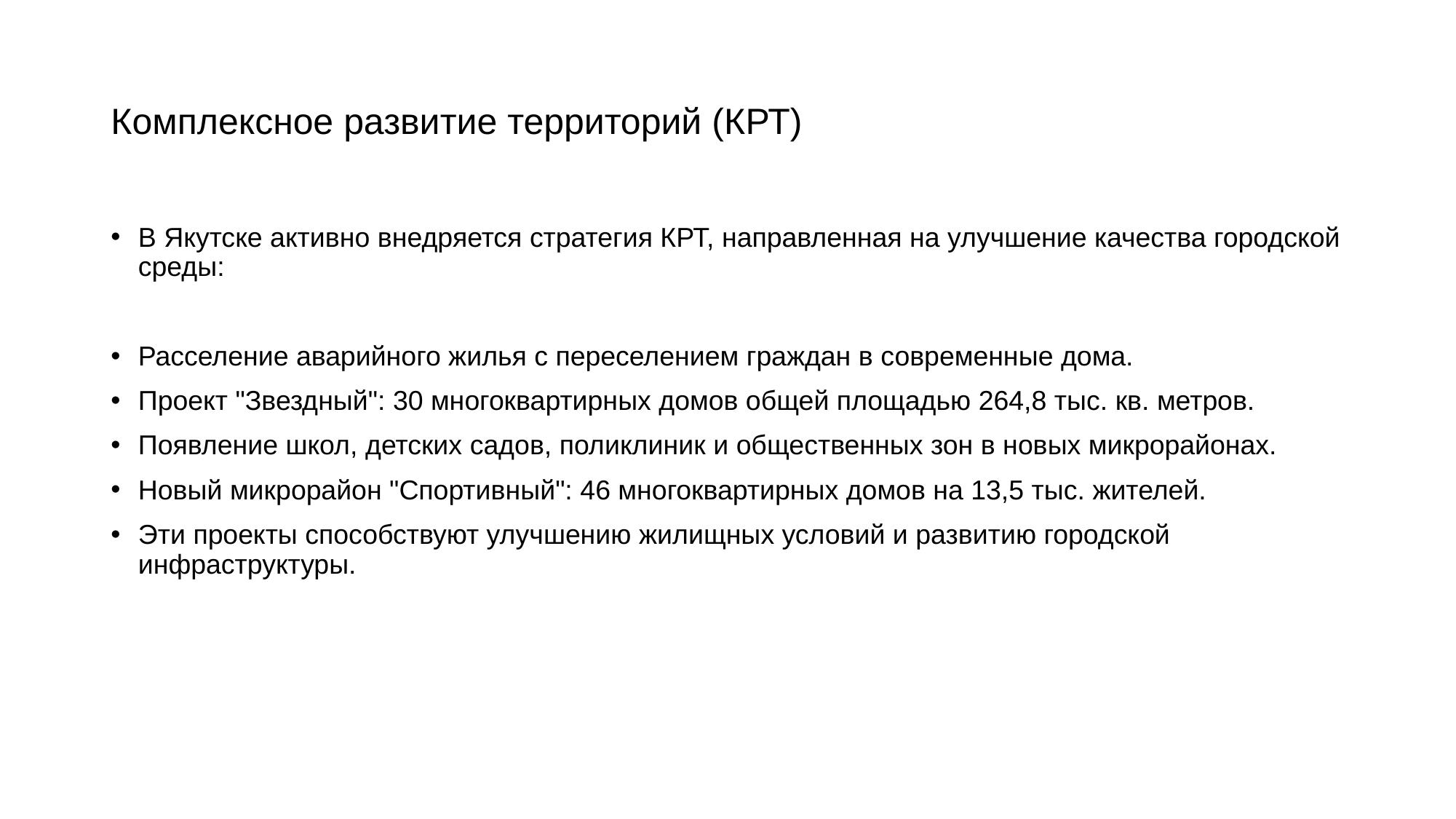

# Комплексное развитие территорий (КРТ)
В Якутске активно внедряется стратегия КРТ, направленная на улучшение качества городской среды:

Расселение аварийного жилья с переселением граждан в современные дома.
Проект "Звездный": 30 многоквартирных домов общей площадью 264,8 тыс. кв. метров.
Появление школ, детских садов, поликлиник и общественных зон в новых микрорайонах.
Новый микрорайон "Спортивный": 46 многоквартирных домов на 13,5 тыс. жителей.
Эти проекты способствуют улучшению жилищных условий и развитию городской инфраструктуры.